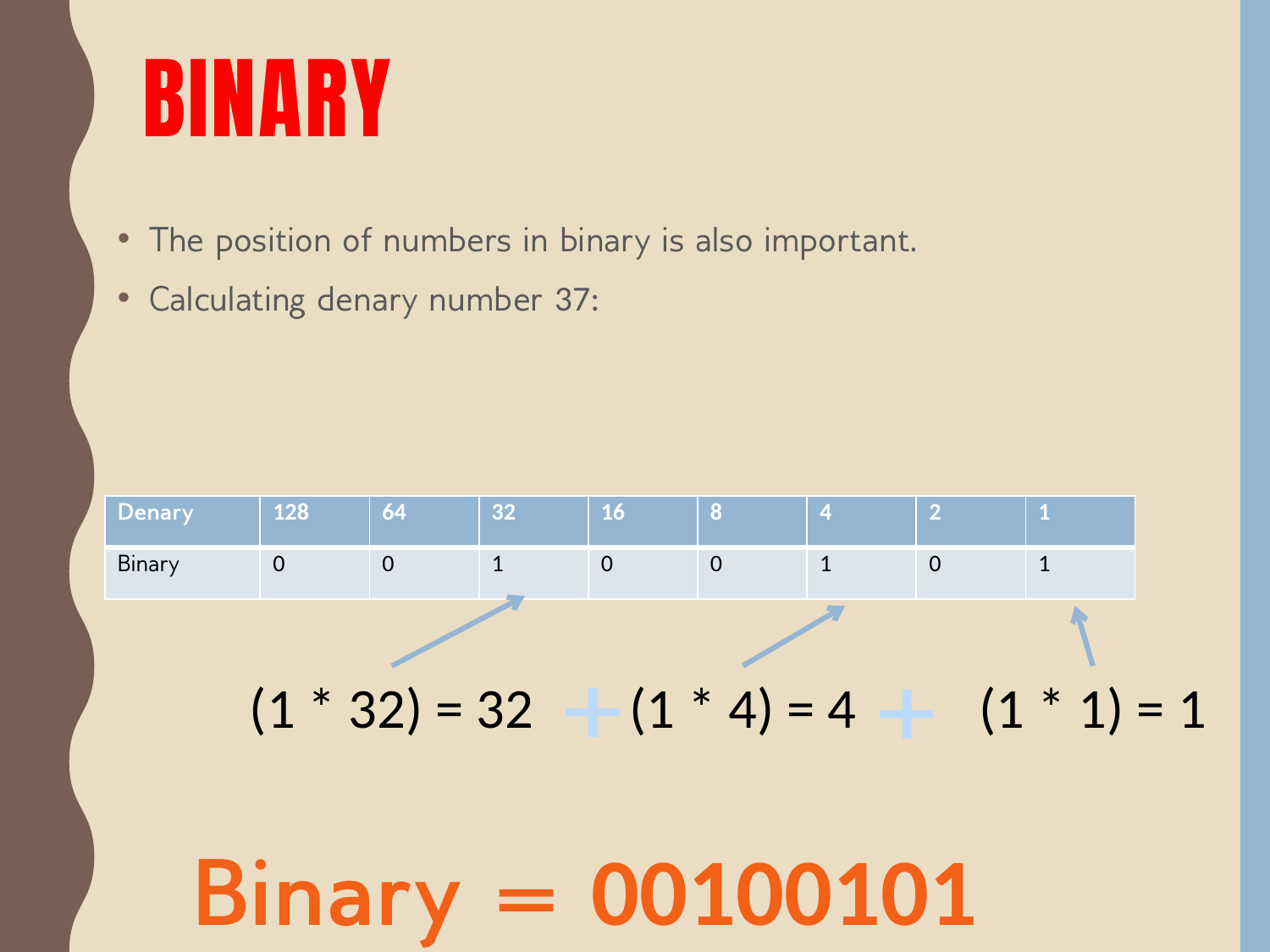

# Binary
The position of numbers in binary is also important.
Calculating denary number 37:
| Denary | 128 | 64 | 32 | 16 | 8 | 4 | 2 | 1 |
| --- | --- | --- | --- | --- | --- | --- | --- | --- |
| Binary | 0 | 0 | 1 | 0 | 0 | 1 | 0 | 1 |
+
+
(1 * 32) = 32
(1 * 4) = 4
(1 * 1) = 1
Binary = 00100101